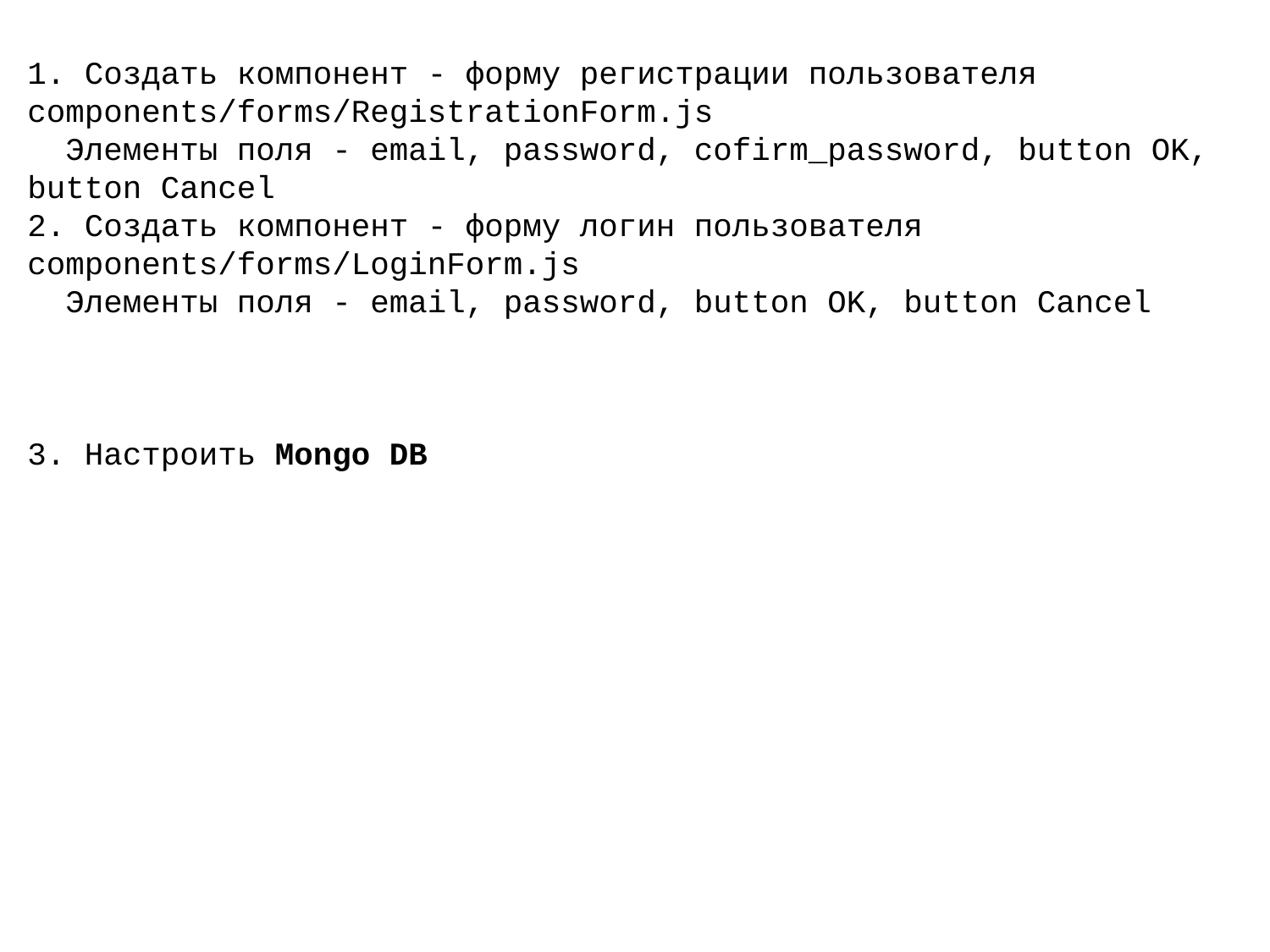

1. Создать компонент - форму регистрации пользователя components/forms/RegistrationForm.js
  Элементы поля - email, password, cofirm_password, button OK, button Cancel
2. Создать компонент - форму логин пользователя components/forms/LoginForm.js
  Элементы поля - email, password, button OK, button Cancel

3. Настроить Mongo DB